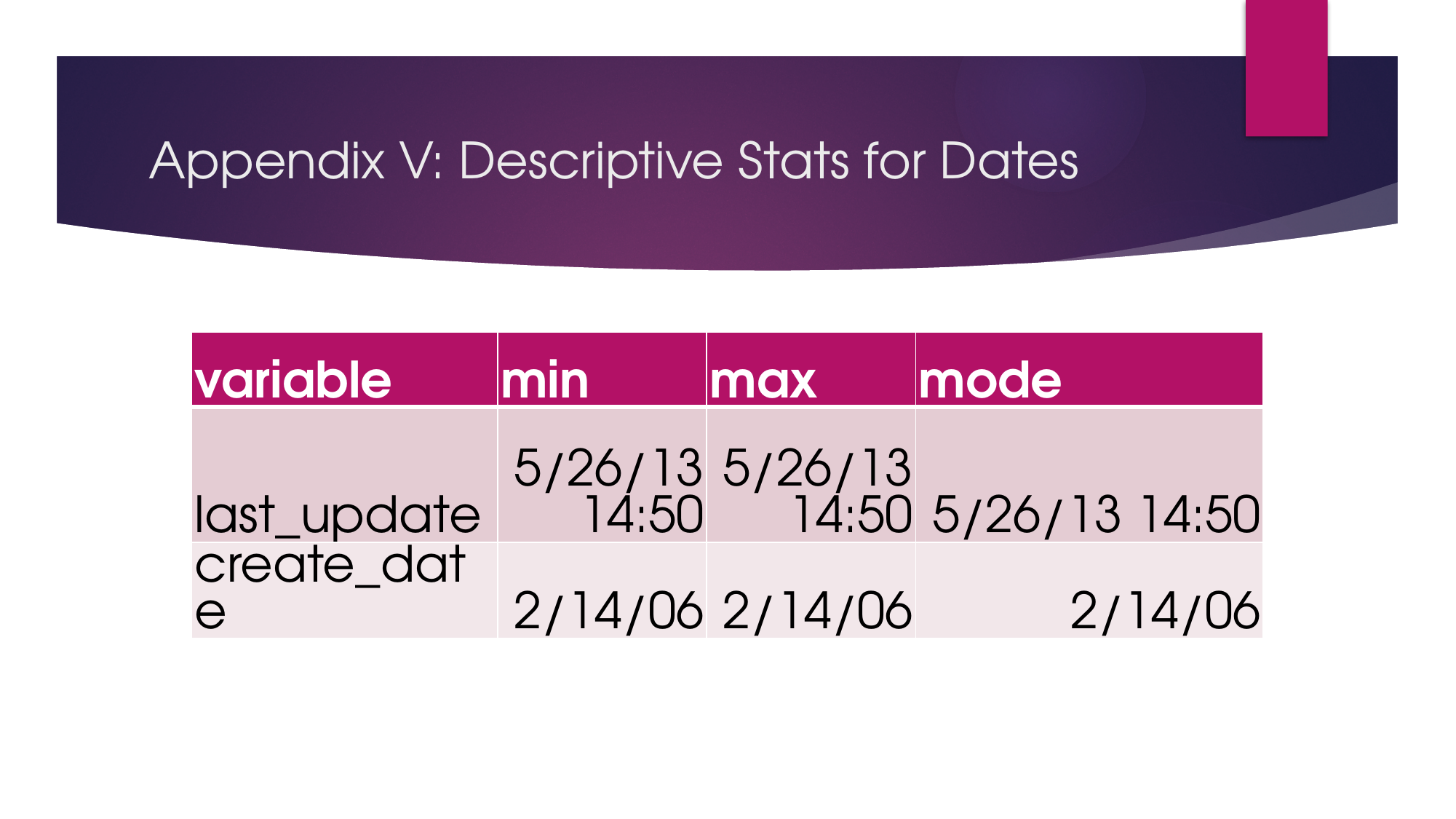

# Appendix V: Descriptive Stats for Dates
| variable | min | max | mode |
| --- | --- | --- | --- |
| last\_update | 5/26/13 14:50 | 5/26/13 14:50 | 5/26/13 14:50 |
| create\_date | 2/14/06 | 2/14/06 | 2/14/06 |